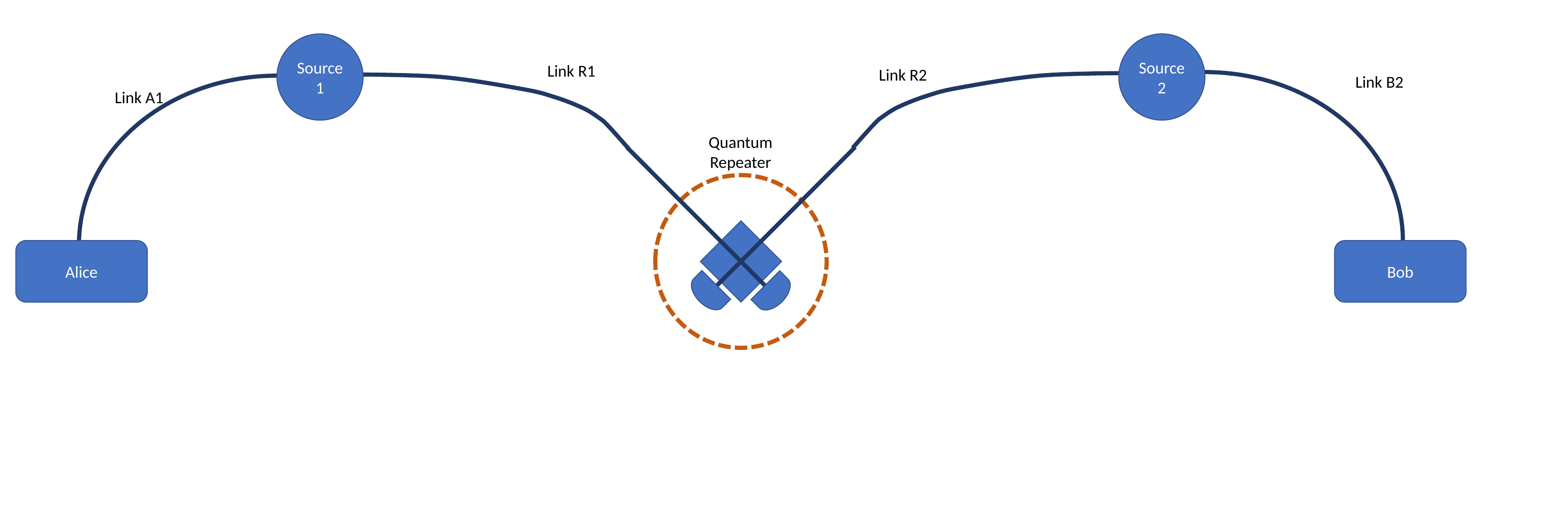

Source 1
Source 2
Link R1
Link R2
Link B2

Link A1
Quantum Repeater

Alice
Bob